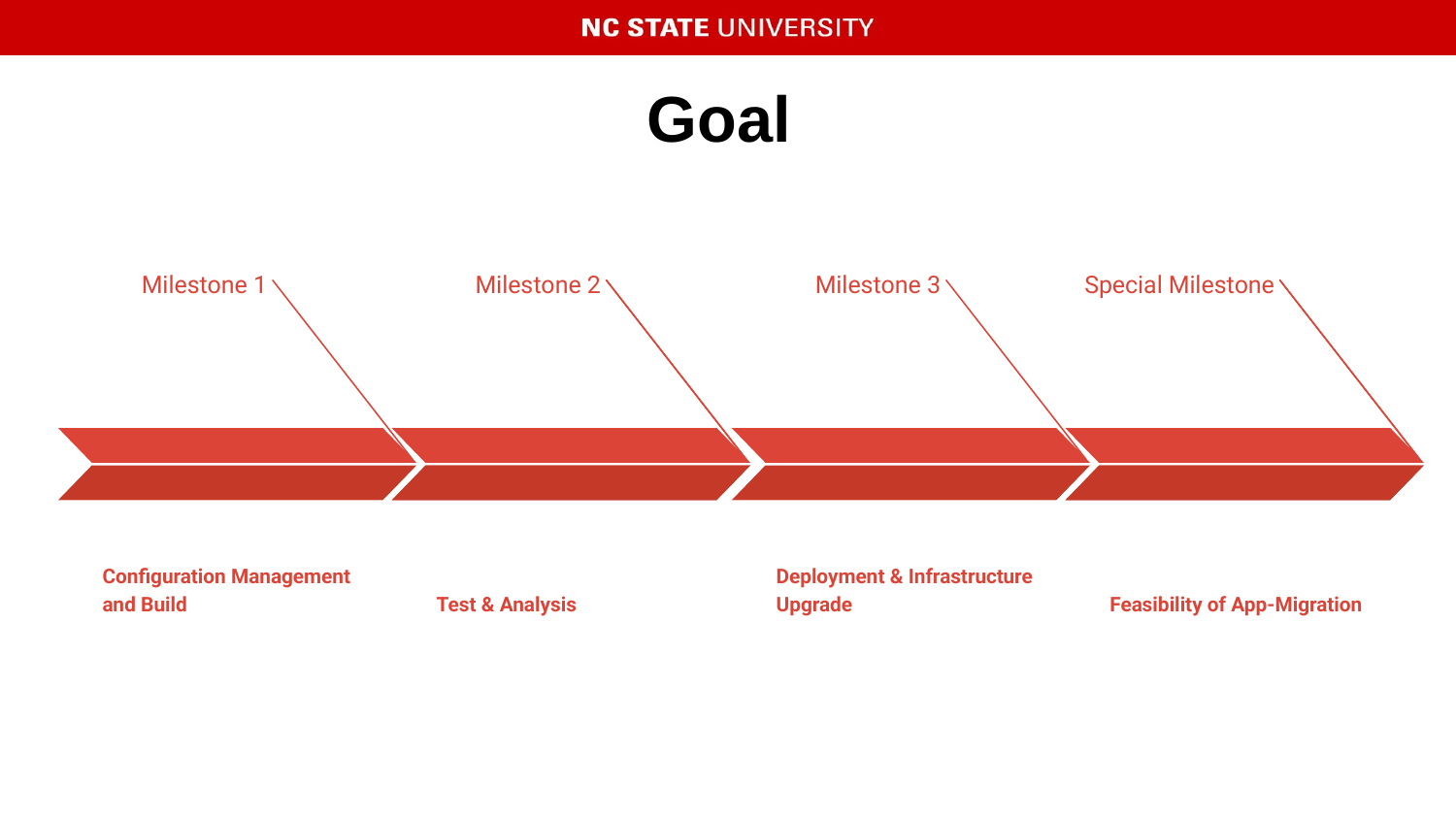

Goal
Milestone 2

Test & Analysis
Milestone 1

Configuration Management and Build
Milestone 3

Deployment & Infrastructure Upgrade
Special Milestone

Feasibility of App-Migration